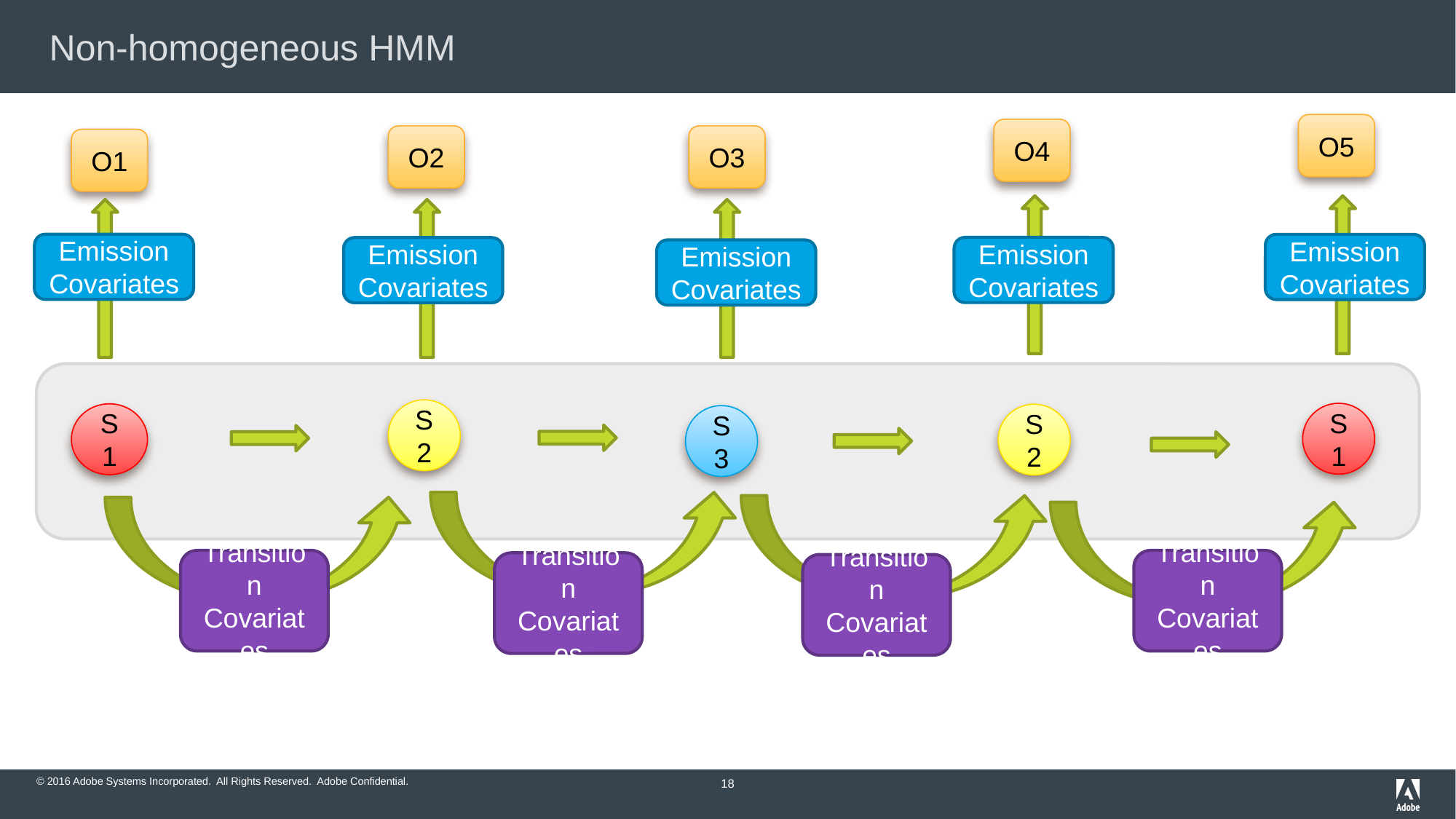

# Non-homogeneous HMM
O5
O4
O2
O3
O1
Emission Covariates
Emission Covariates
Emission Covariates
Emission Covariates
Emission Covariates

S2
S1
S1
S2
S3

Transition Covariates
Transition Covariates
Transition Covariates
Transition Covariates
18